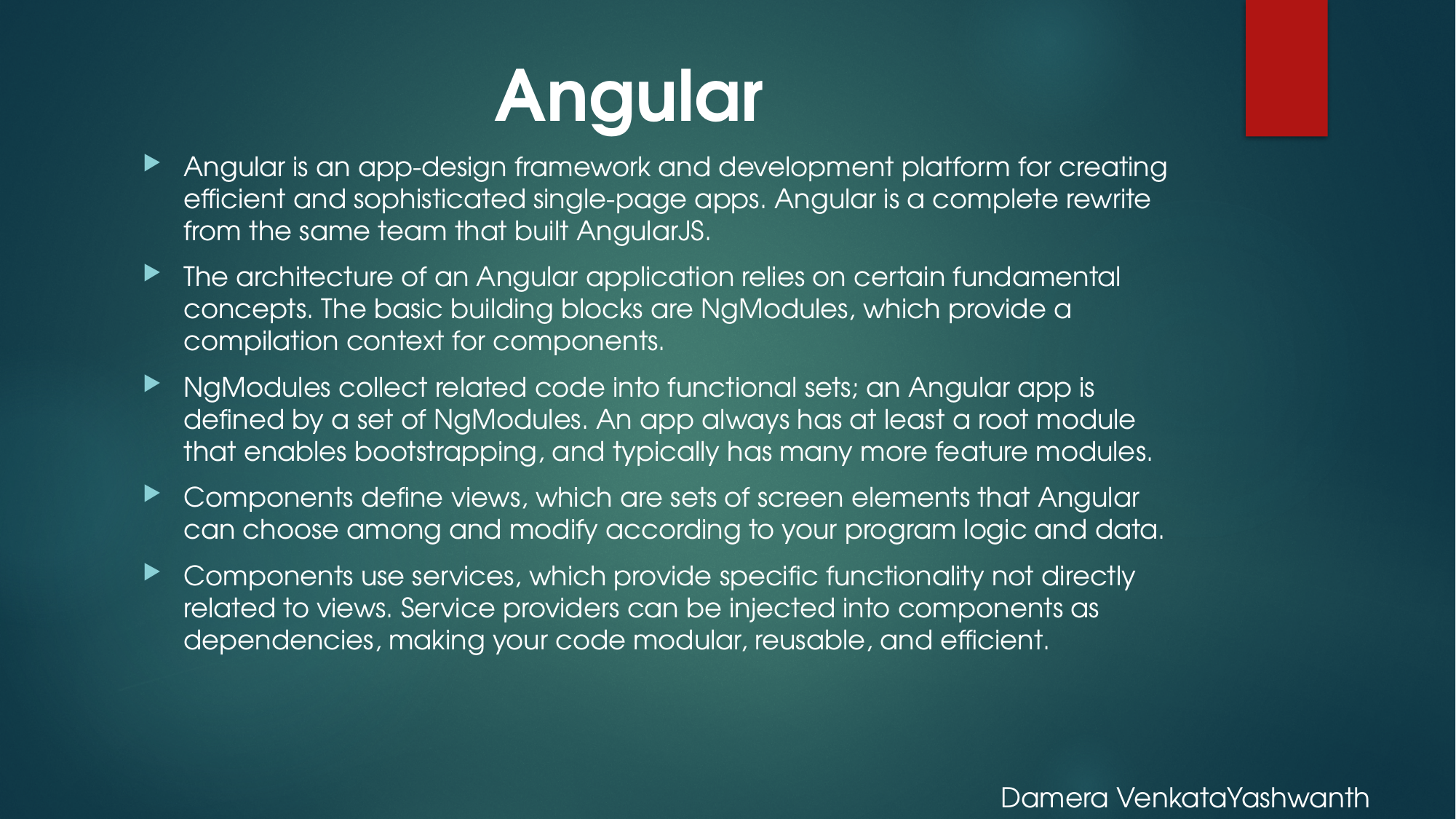

Angular
Angular is an app-design framework and development platform for creating efficient and sophisticated single-page apps. Angular is a complete rewrite from the same team that built AngularJS.
The architecture of an Angular application relies on certain fundamental concepts. The basic building blocks are NgModules, which provide a compilation context for components.
NgModules collect related code into functional sets; an Angular app is defined by a set of NgModules. An app always has at least a root module that enables bootstrapping, and typically has many more feature modules.
Components define views, which are sets of screen elements that Angular can choose among and modify according to your program logic and data.
Components use services, which provide specific functionality not directly related to views. Service providers can be injected into components as dependencies, making your code modular, reusable, and efficient.

Damera VenkataYashwanth